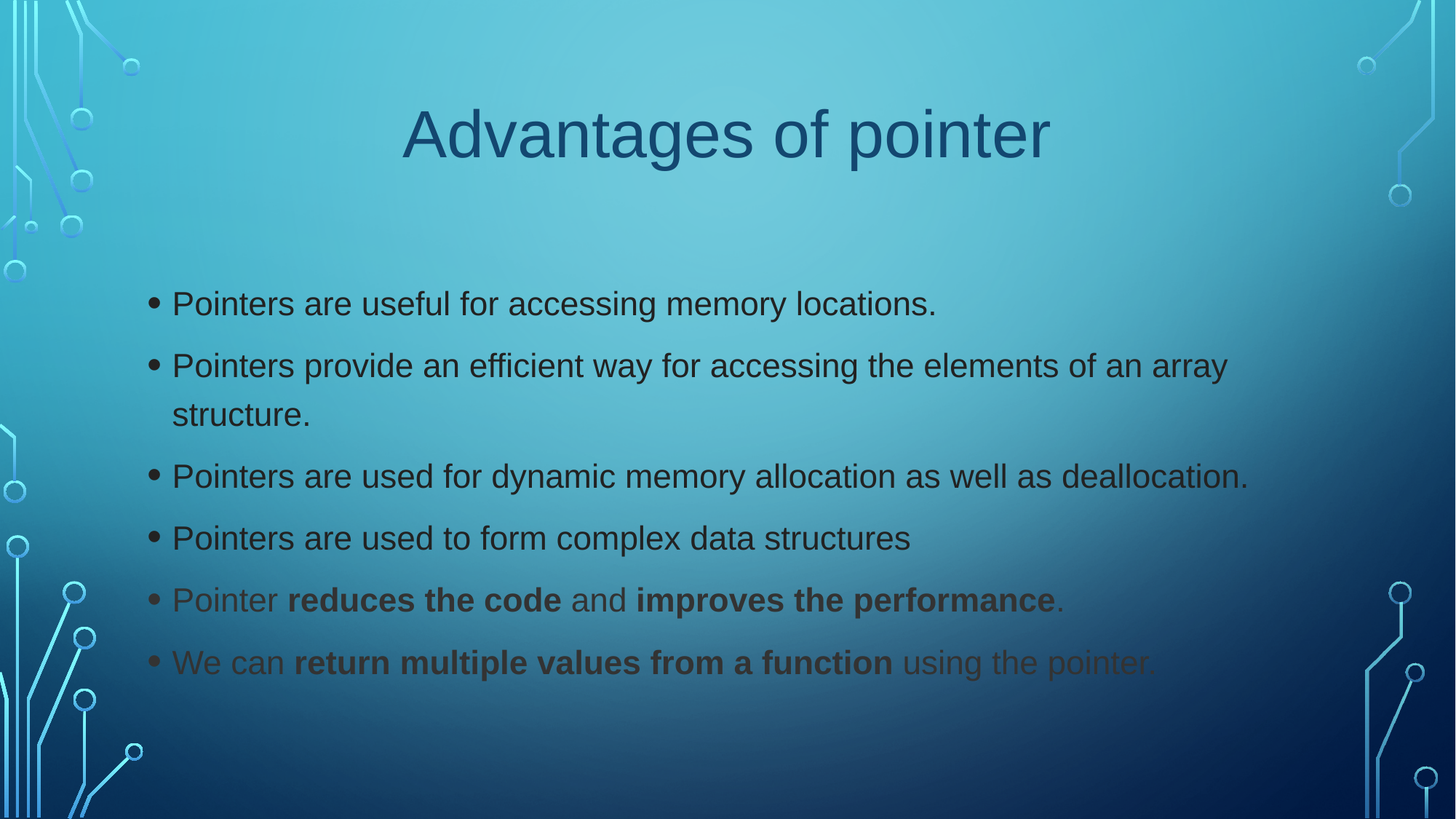

# Advantages of pointer
Pointers are useful for accessing memory locations.
Pointers provide an efficient way for accessing the elements of an array structure.
Pointers are used for dynamic memory allocation as well as deallocation.
Pointers are used to form complex data structures
Pointer reduces the code and improves the performance.
We can return multiple values from a function using the pointer.